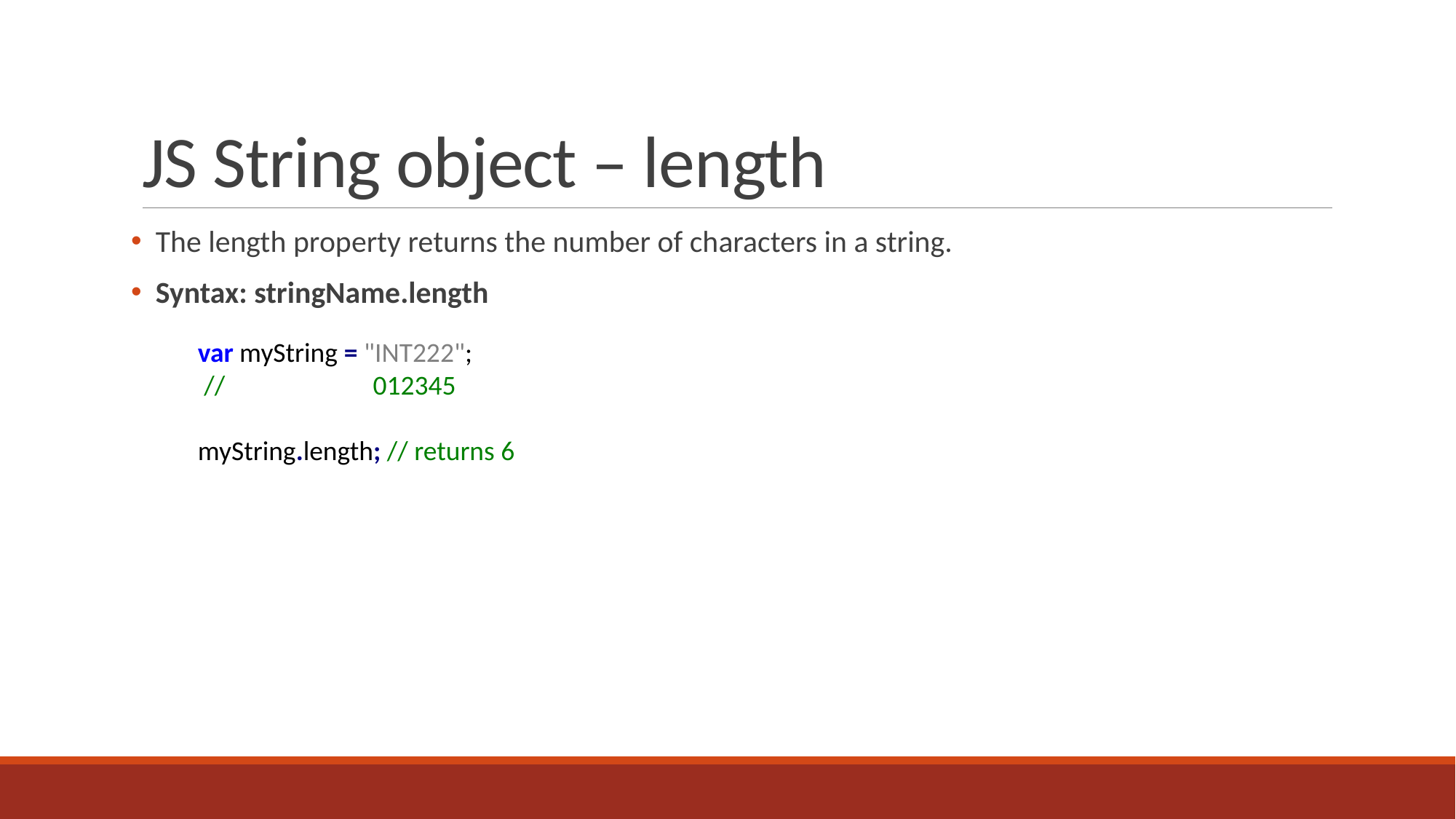

# JS String object – length
  The length property returns the number of characters in a string.
  Syntax: stringName.length

var myString = "INT222";
 //                        012345
myString.length; // returns 6